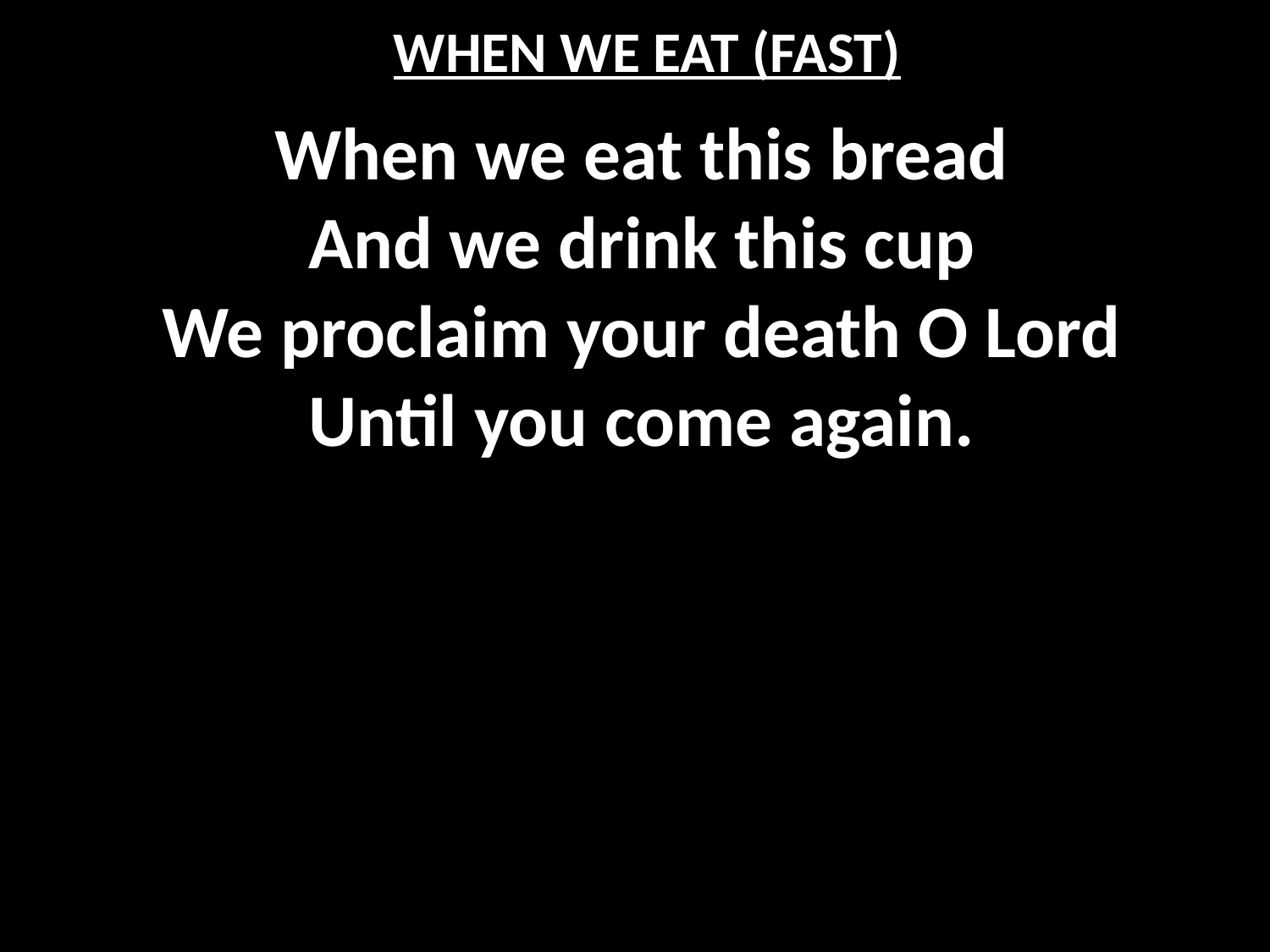

# WHEN WE EAT (FAST)
When we eat this bread
And we drink this cup
We proclaim your death O Lord
Until you come again.